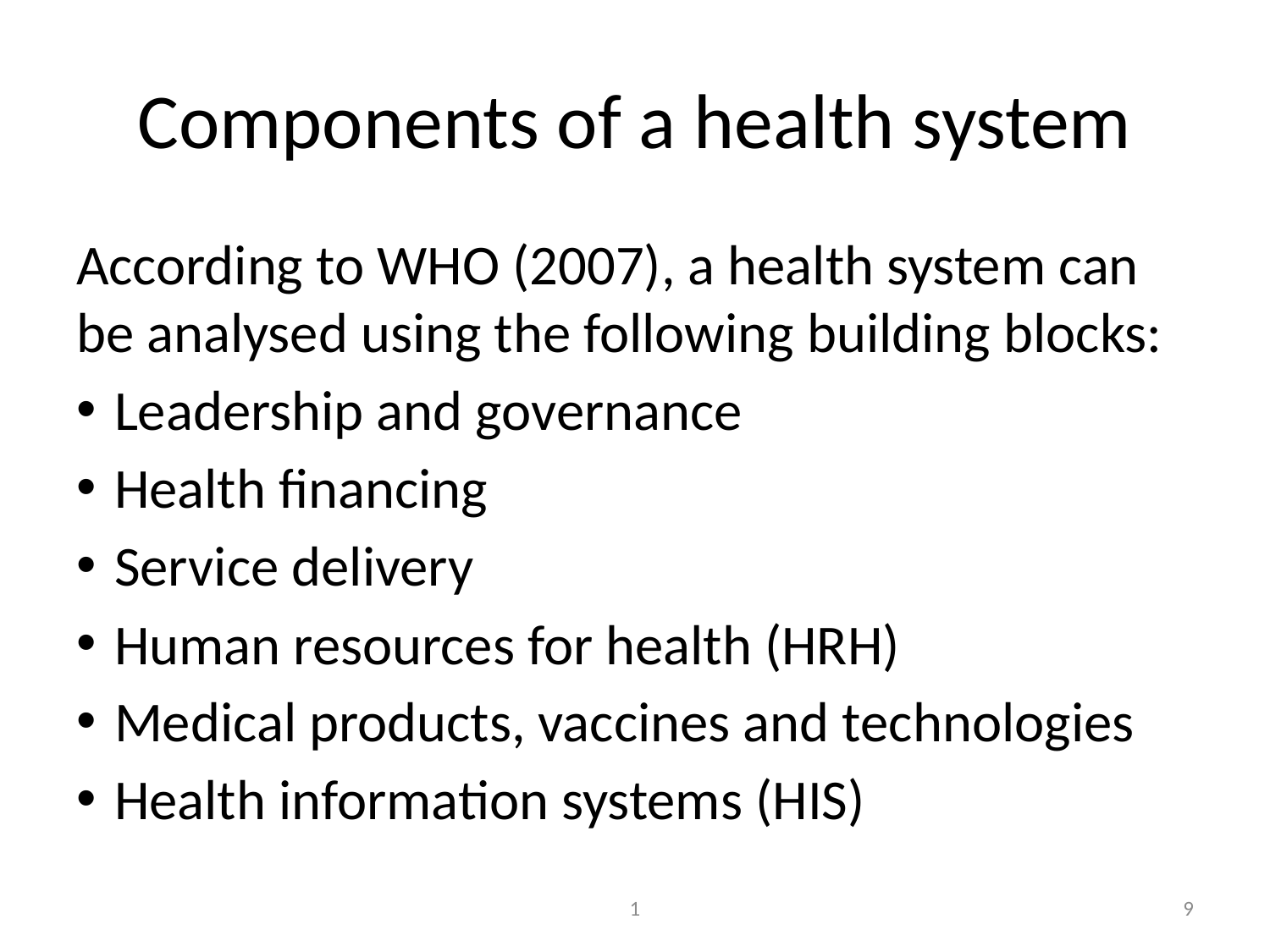

# Components of a health system
According to WHO (2007), a health system can be analysed using the following building blocks:
Leadership and governance
Health financing
Service delivery
Human resources for health (HRH)
Medical products, vaccines and technologies
Health information systems (HIS)

1
9